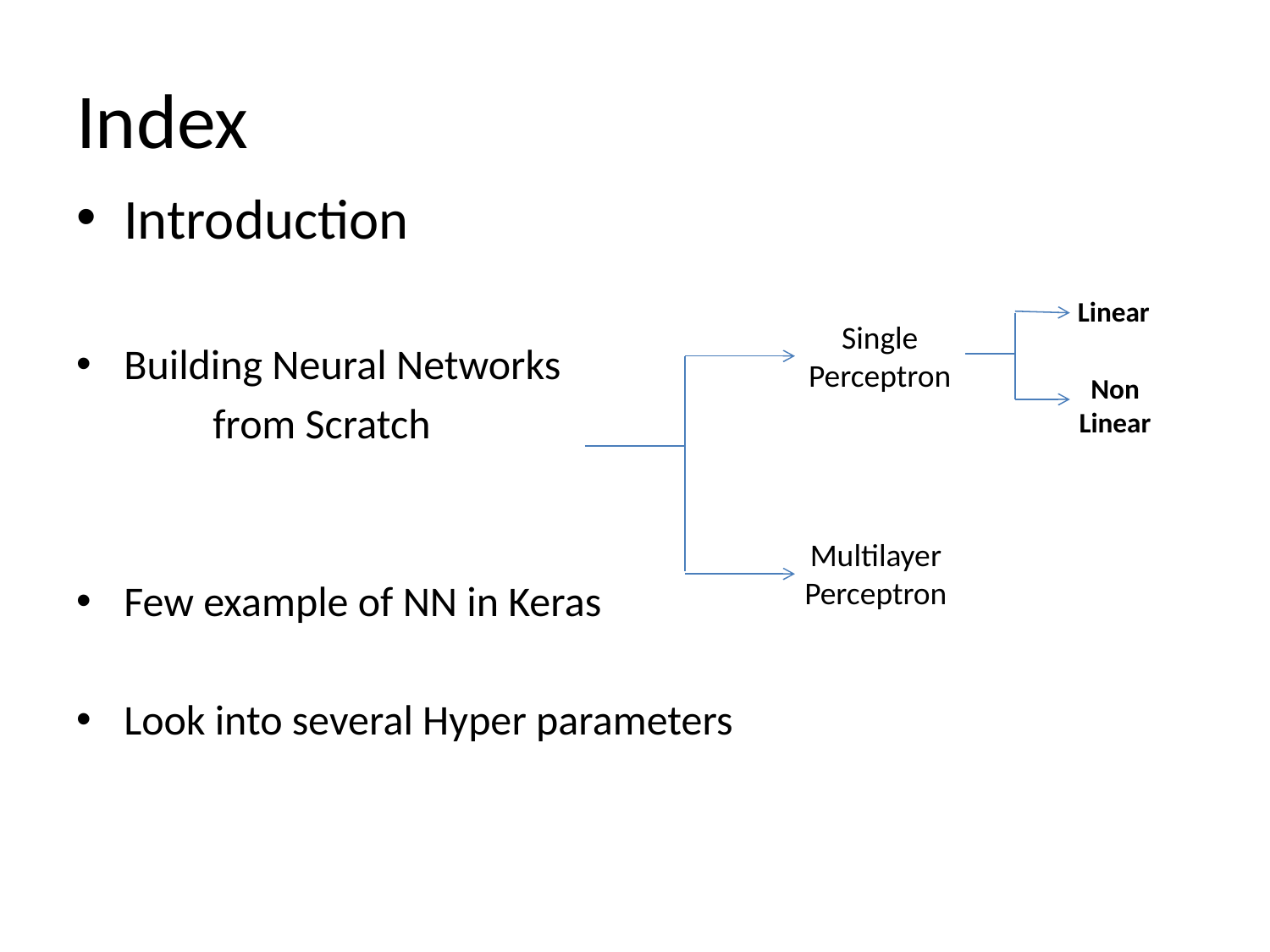

# Index
Introduction

Building Neural Networks
	 from Scratch

Few example of NN in Keras

Look into several Hyper parameters
Linear
Single Perceptron
Non Linear
Multilayer Perceptron